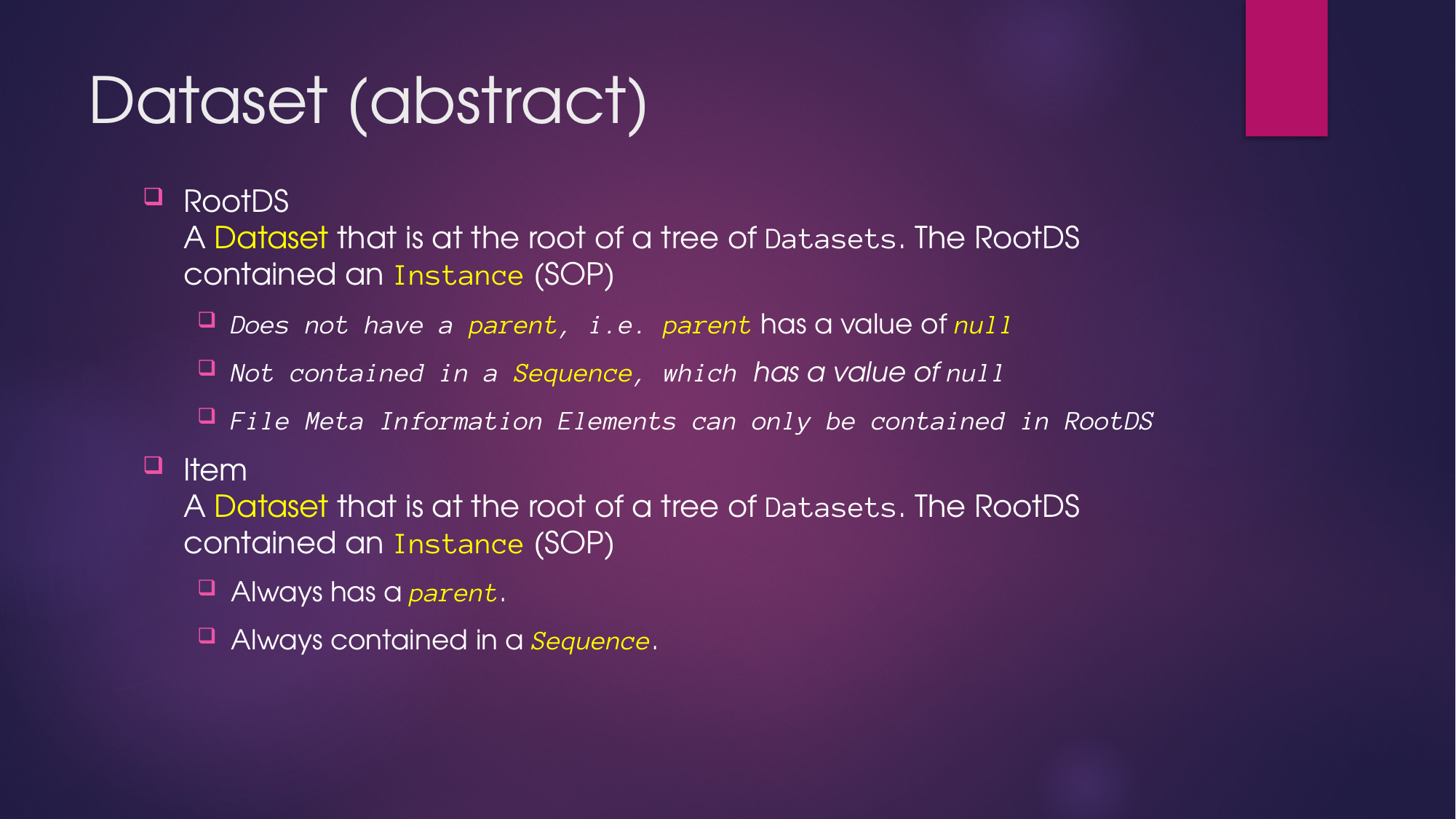

# Dataset (abstract)
RootDS
A Dataset that is at the root of a tree of Datasets. The RootDS contained an Instance (SOP)
Does not have a parent, i.e. parent has a value of null
Not contained in a Sequence, which has a value of null
File Meta Information Elements can only be contained in RootDS
Item
A Dataset that is at the root of a tree of Datasets. The RootDS contained an Instance (SOP)
Always has a parent.
Always contained in a Sequence.